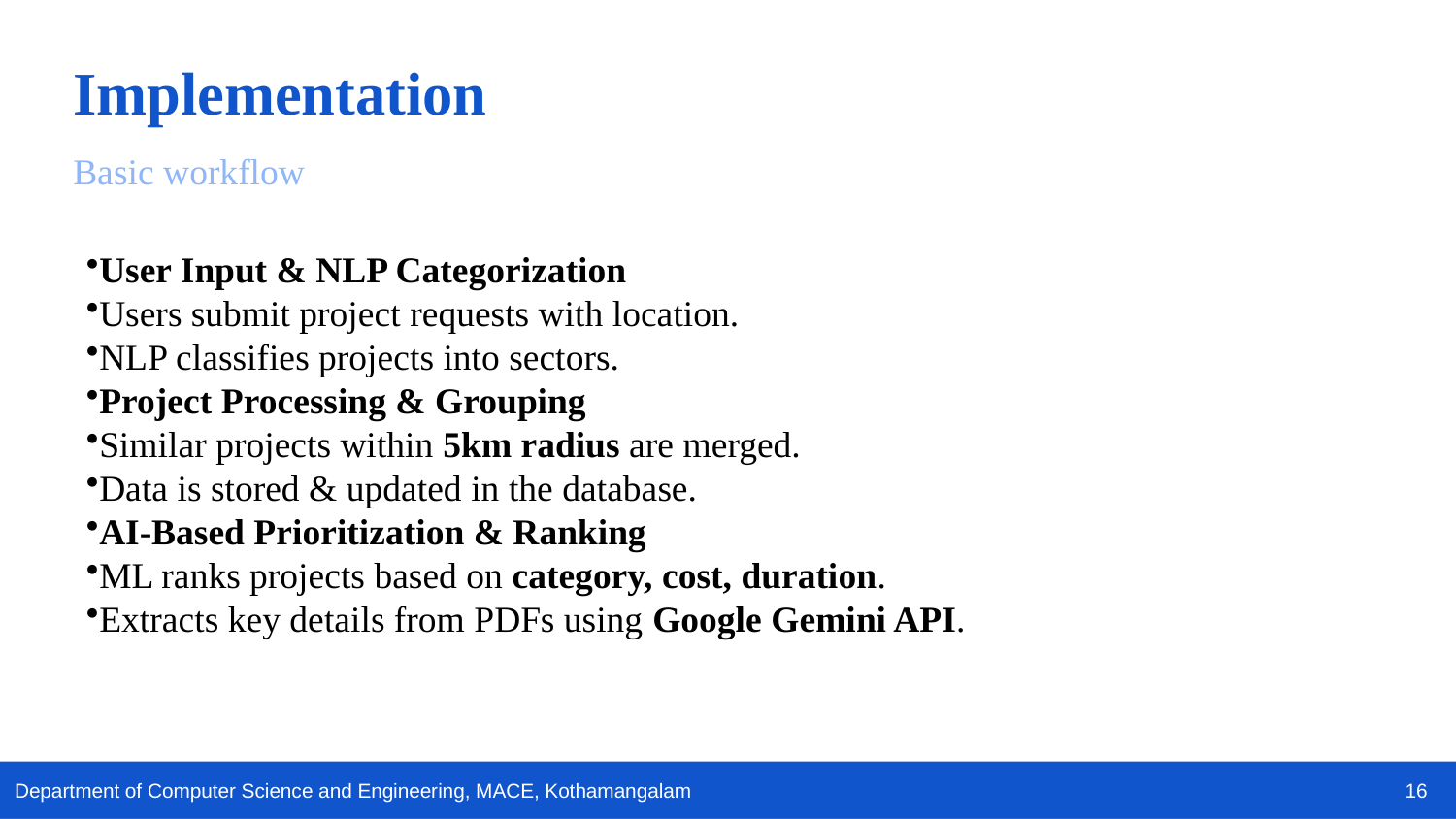

Implementation
Basic workflow
User Input & NLP Categorization
Users submit project requests with location.
NLP classifies projects into sectors.
Project Processing & Grouping
Similar projects within 5km radius are merged.
Data is stored & updated in the database.
AI-Based Prioritization & Ranking
ML ranks projects based on category, cost, duration.
Extracts key details from PDFs using Google Gemini API.

16